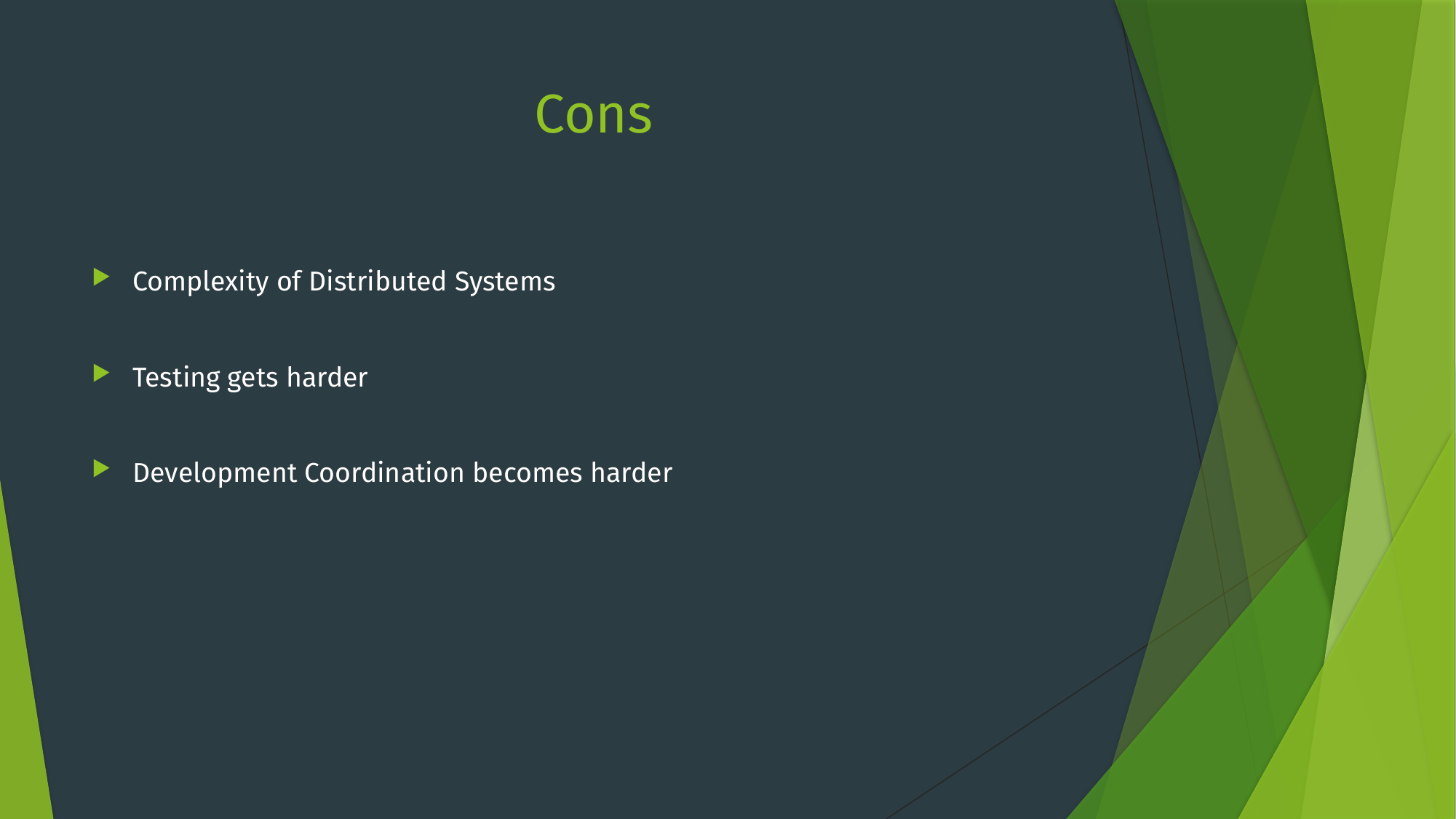

# Cons
Complexity of Distributed Systems

Testing gets harder

Development Coordination becomes harder